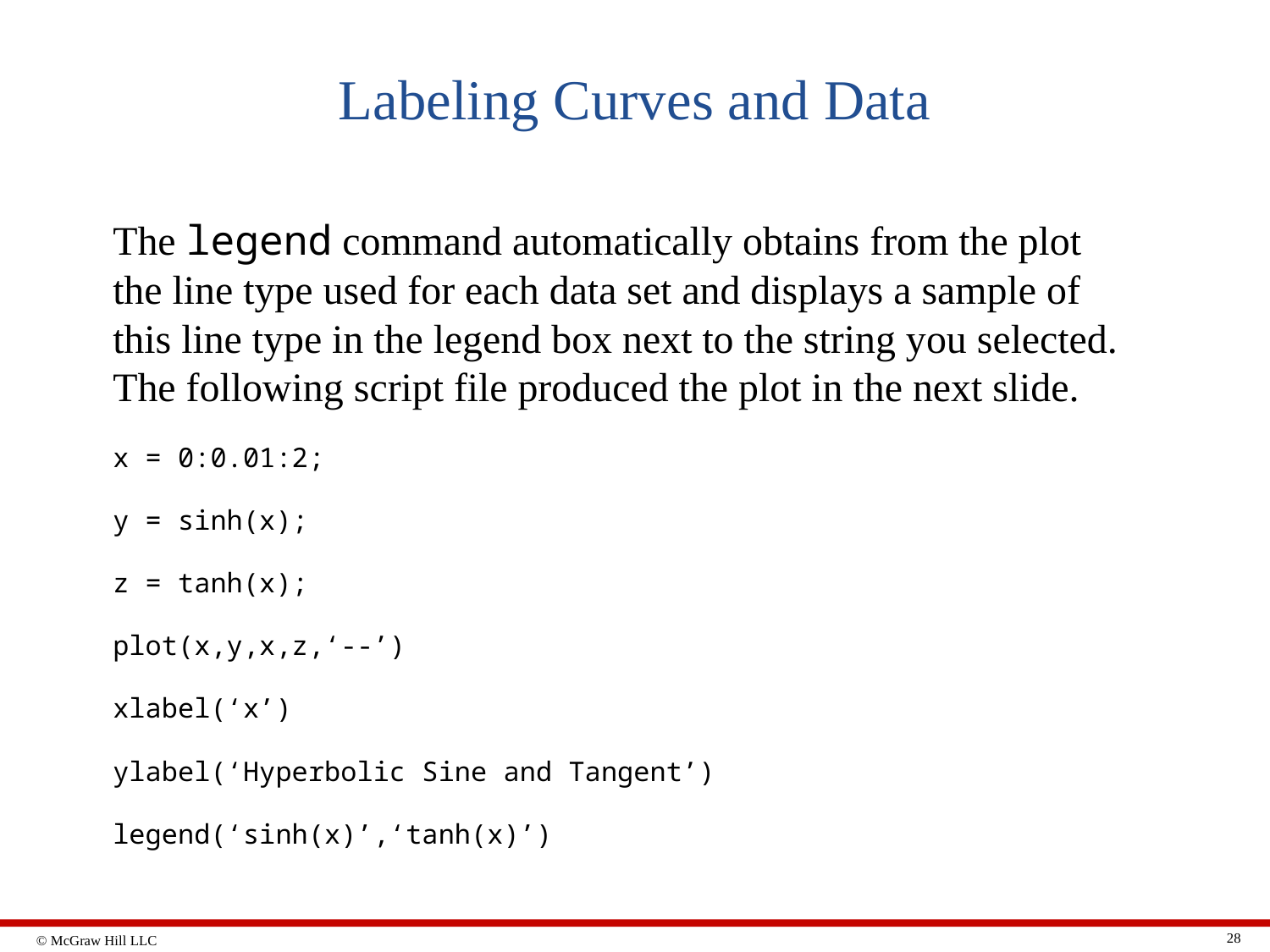

# Labeling Curves and Data
The legend command automatically obtains from the plot the line type used for each data set and displays a sample of this line type in the legend box next to the string you selected. The following script file produced the plot in the next slide.
x = 0:0.01:2;
y = sinh(x);
z = tanh(x);
plot(x,y,x,z,‘--’)
xlabel(‘x’)
ylabel(‘Hyperbolic Sine and Tangent’)
legend(‘sinh(x)’,‘tanh(x)’)
28